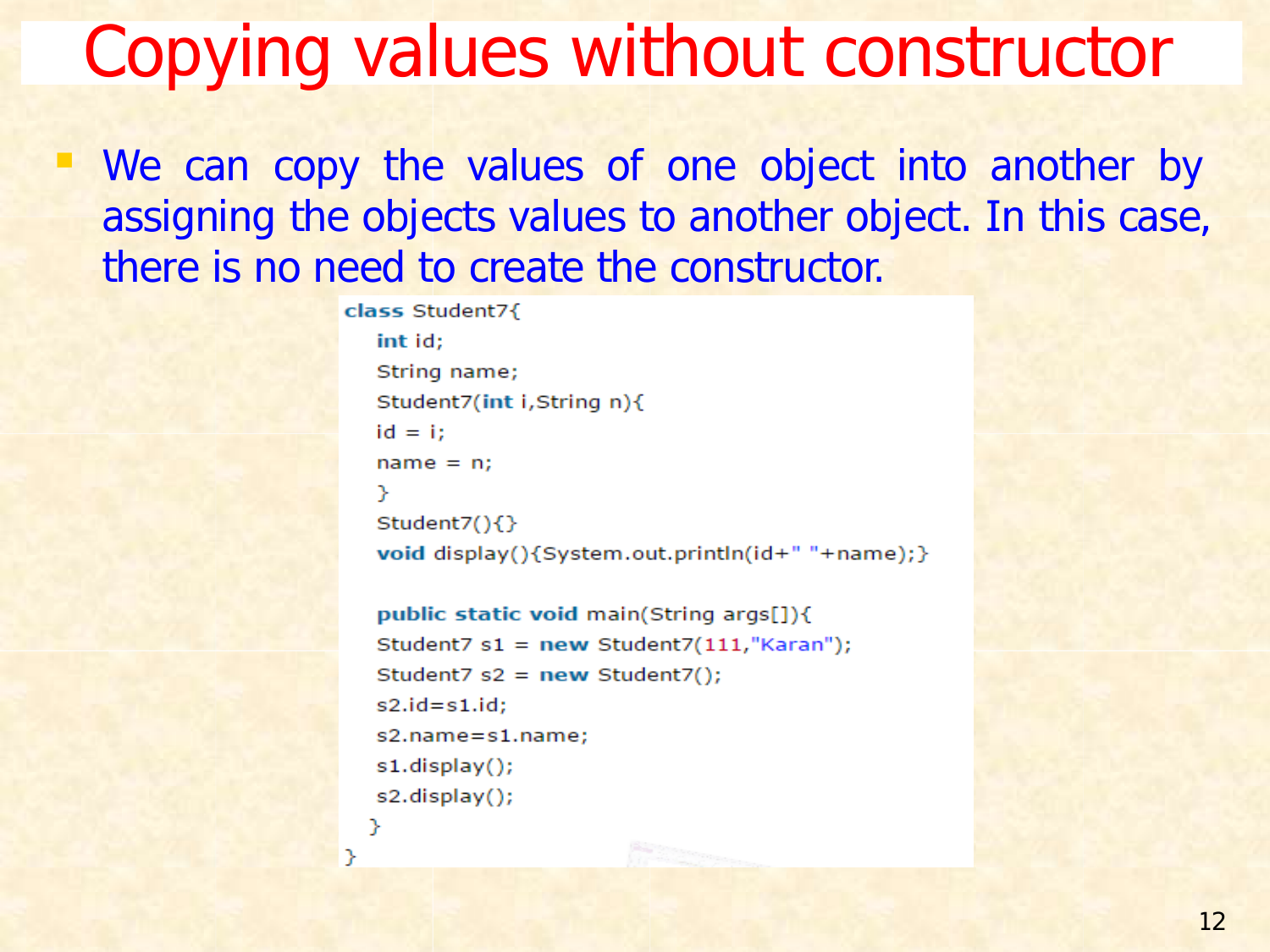

# Copying values without constructor

We can copy the values of one object into another by  assigning the objects values to another object. In this case,  there is no need to create the constructor.

12